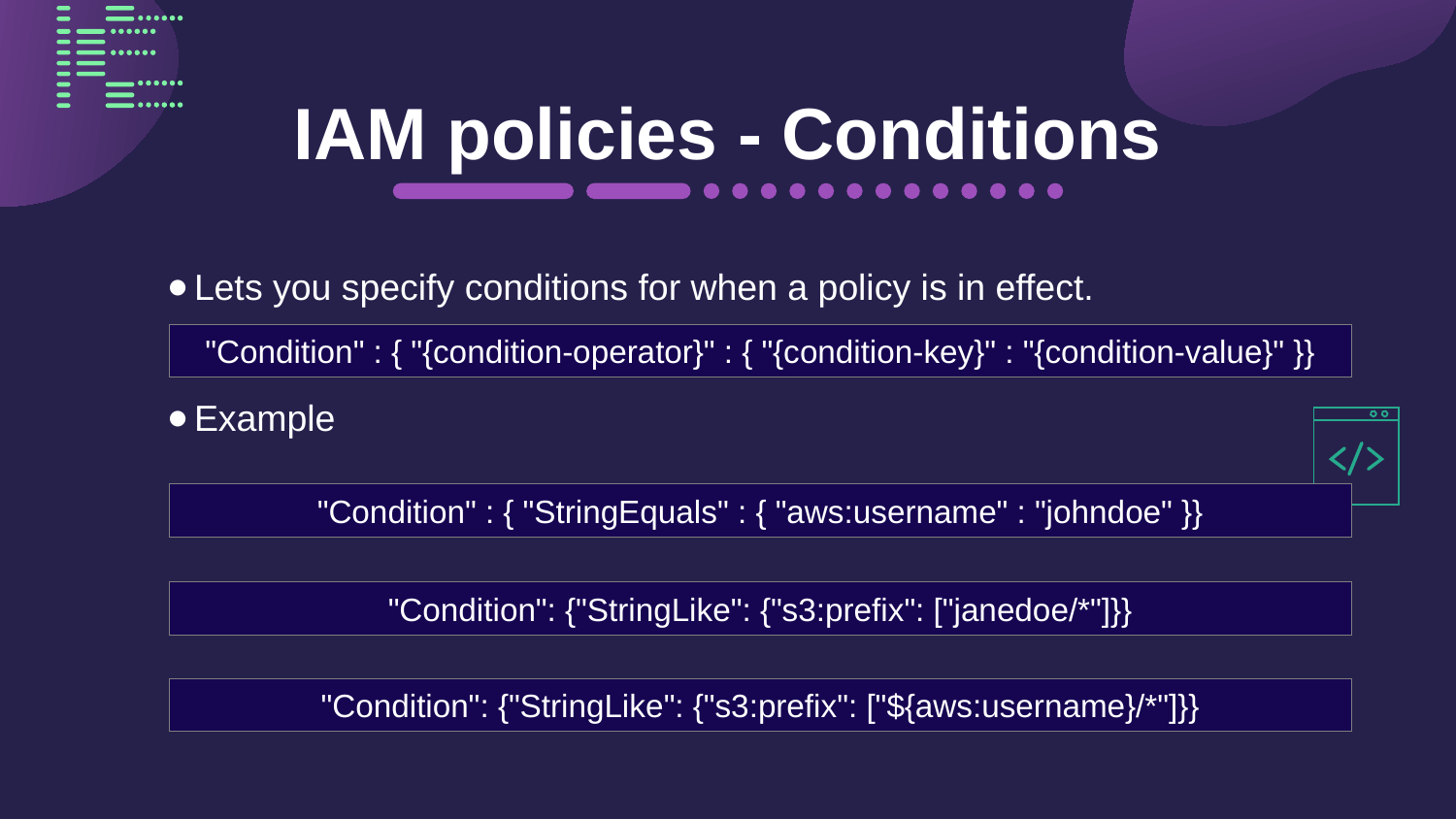

# IAM policies - Conditions

Lets you specify conditions for when a policy is in effect.

Example
"Condition" : { "{condition-operator}" : { "{condition-key}" : "{condition-value}" }}
"Condition" : { "StringEquals" : { "aws:username" : "johndoe" }}
"Condition": {"StringLike": {"s3:prefix": ["janedoe/*"]}}
"Condition": {"StringLike": {"s3:prefix": ["${aws:username}/*"]}}